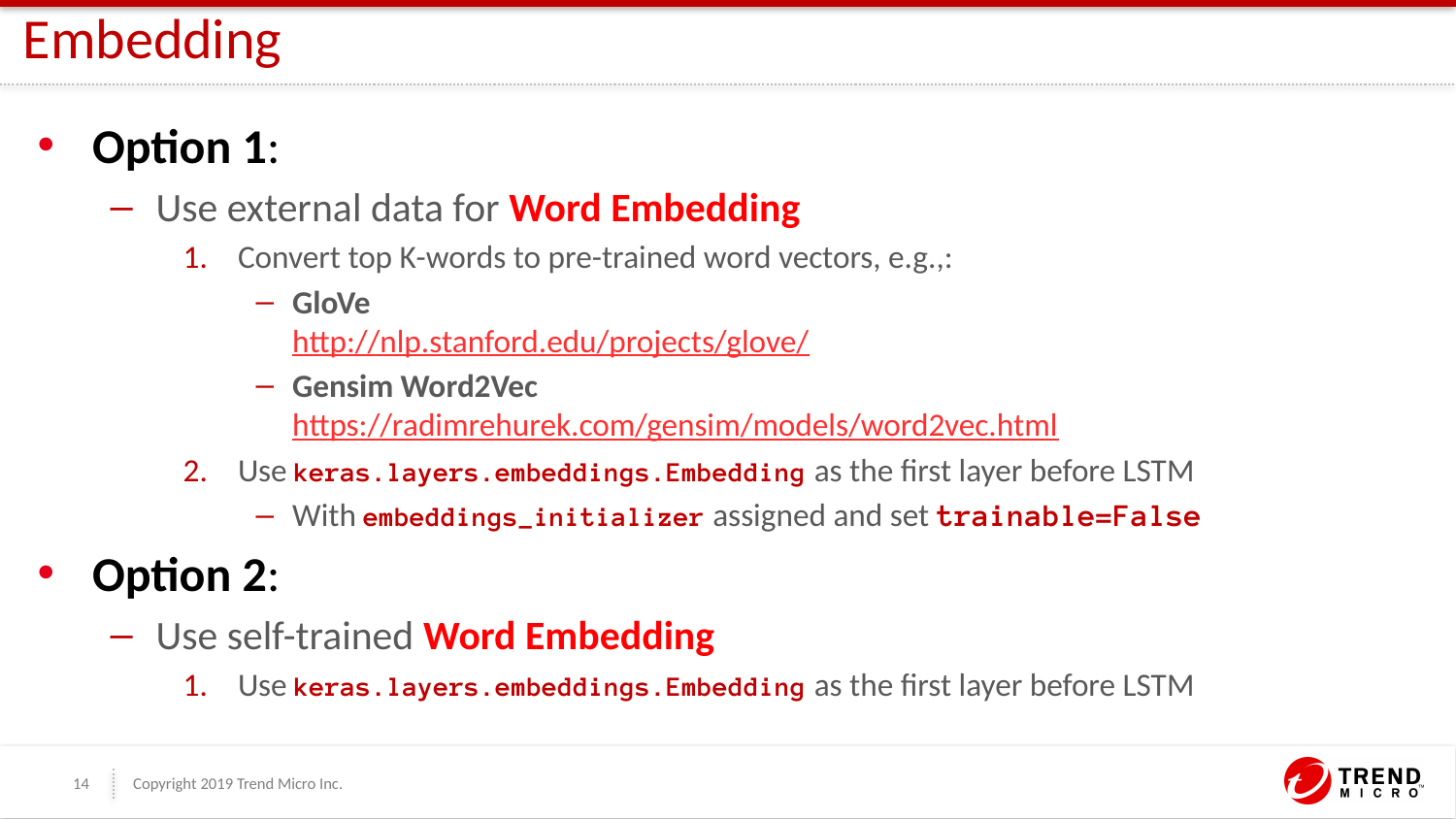

# Embedding
Option 1:
Use external data for Word Embedding
Convert top K-words to pre-trained word vectors, e.g.,:
GloVe
http://nlp.stanford.edu/projects/glove/
Gensim Word2Vec
https://radimrehurek.com/gensim/models/word2vec.html
Use keras.layers.embeddings.Embedding as the first layer before LSTM
With embeddings_initializer assigned and set trainable=False
Option 2:
Use self-trained Word Embedding
Use keras.layers.embeddings.Embedding as the first layer before LSTM